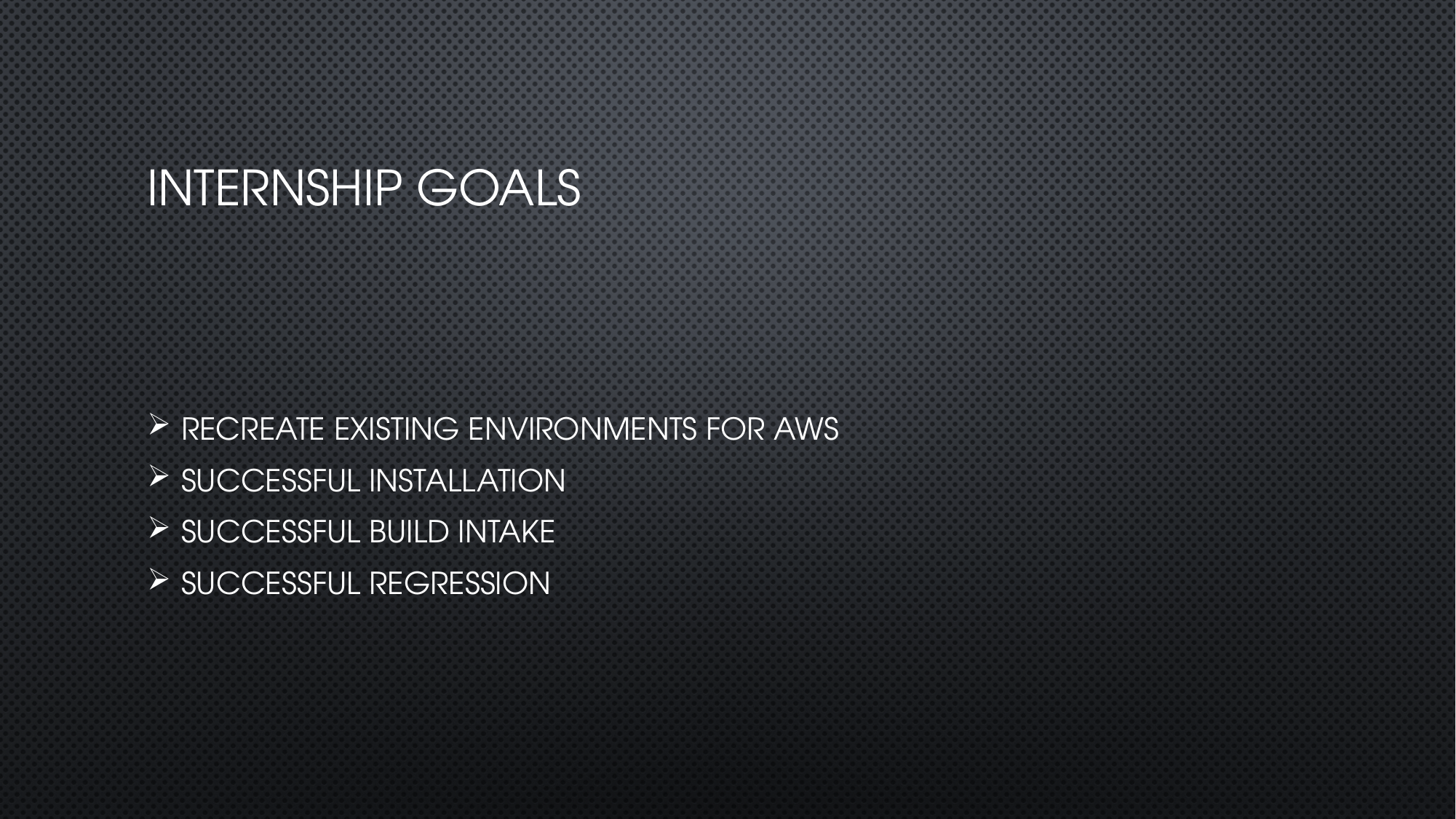

# Internship Goals
Recreate existing environments for AWS
Successful Installation
Successful Build Intake
Successful Regression